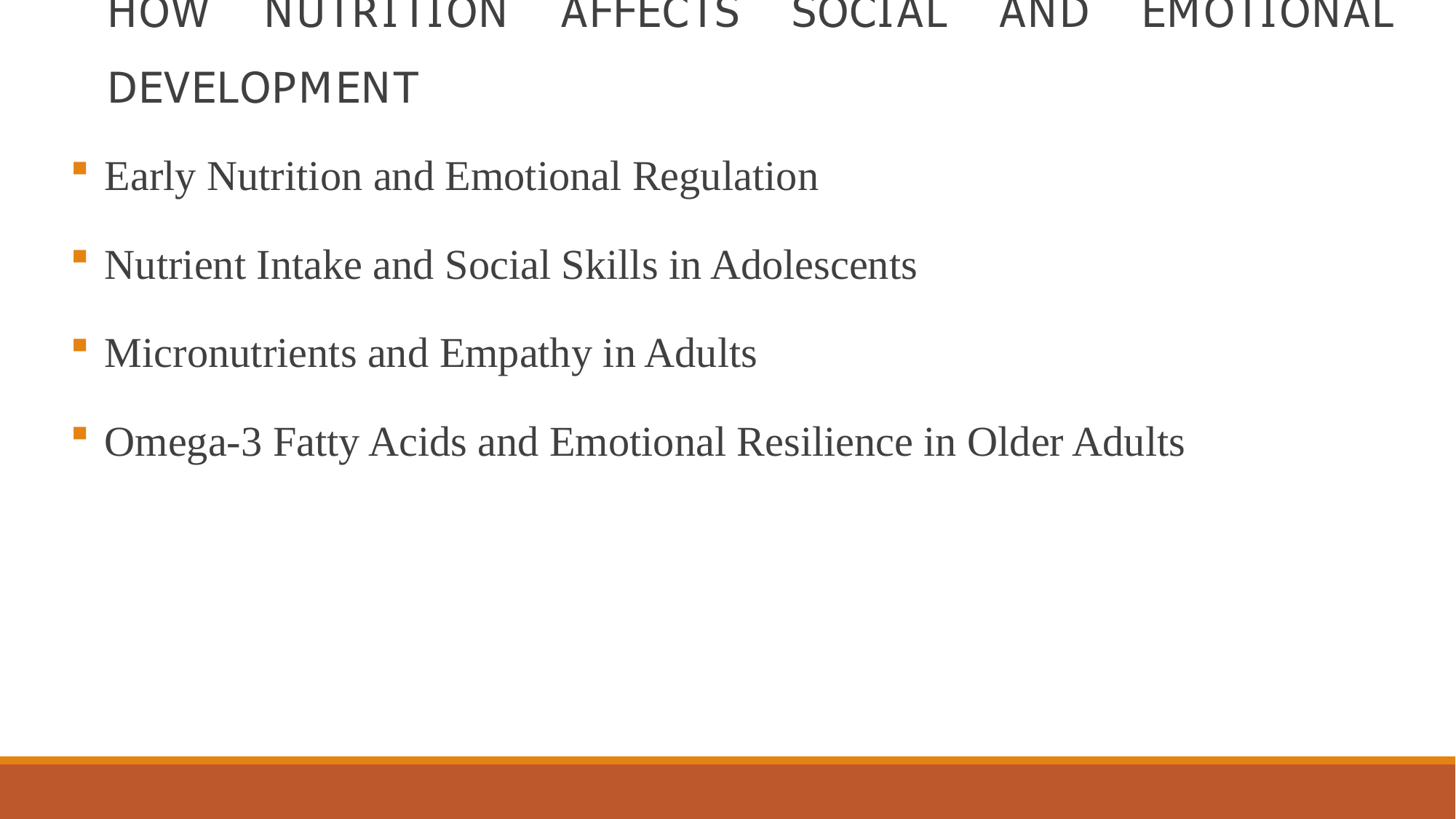

# How Nutrition Affects Social and Emotional Development
Early Nutrition and Emotional Regulation
Nutrient Intake and Social Skills in Adolescents
Micronutrients and Empathy in Adults
Omega-3 Fatty Acids and Emotional Resilience in Older Adults